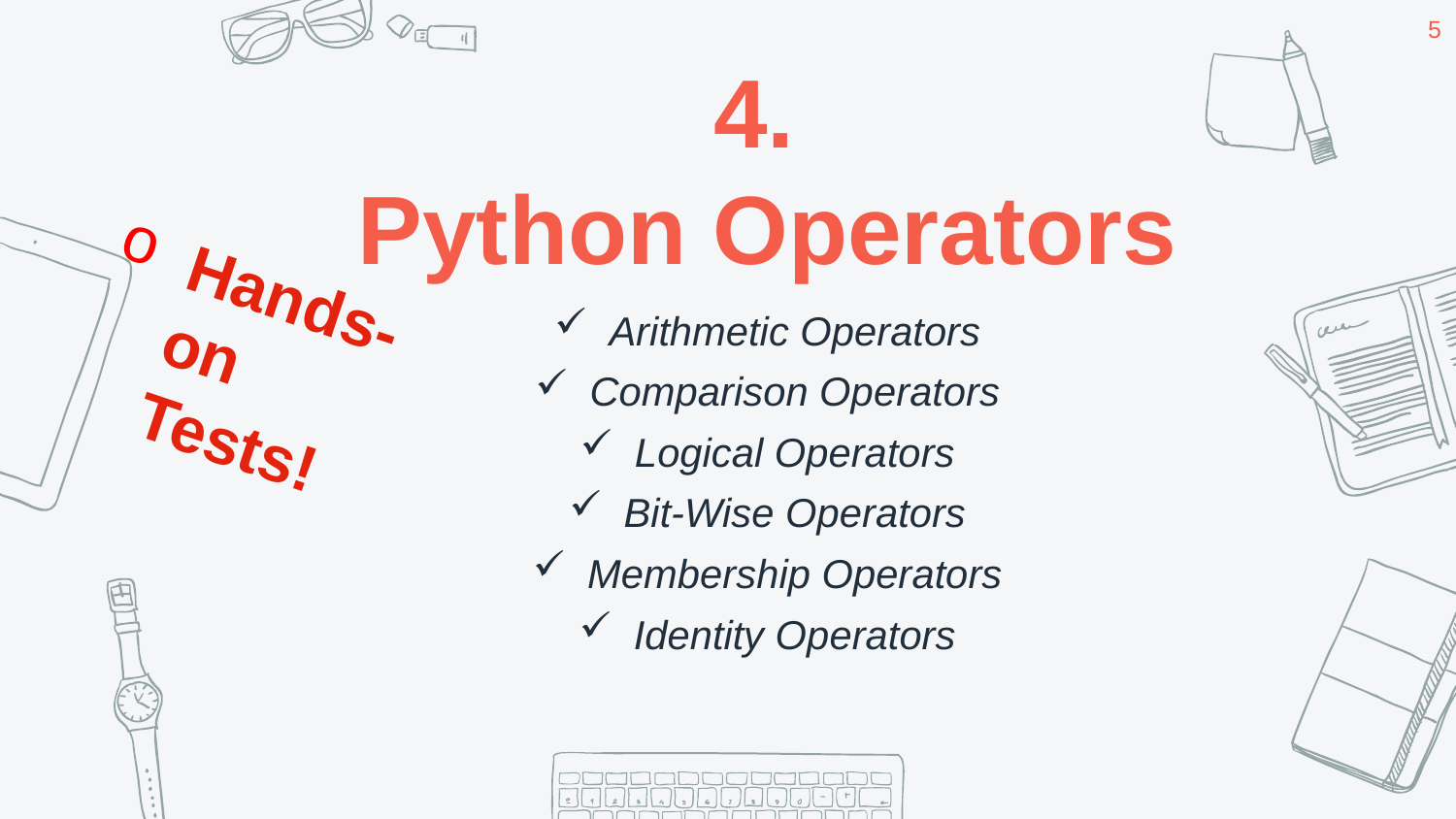

5
4.
Python Operators
Hands-on Tests!

Arithmetic Operators
Comparison Operators
Logical Operators
Bit-Wise Operators
Membership Operators
Identity Operators